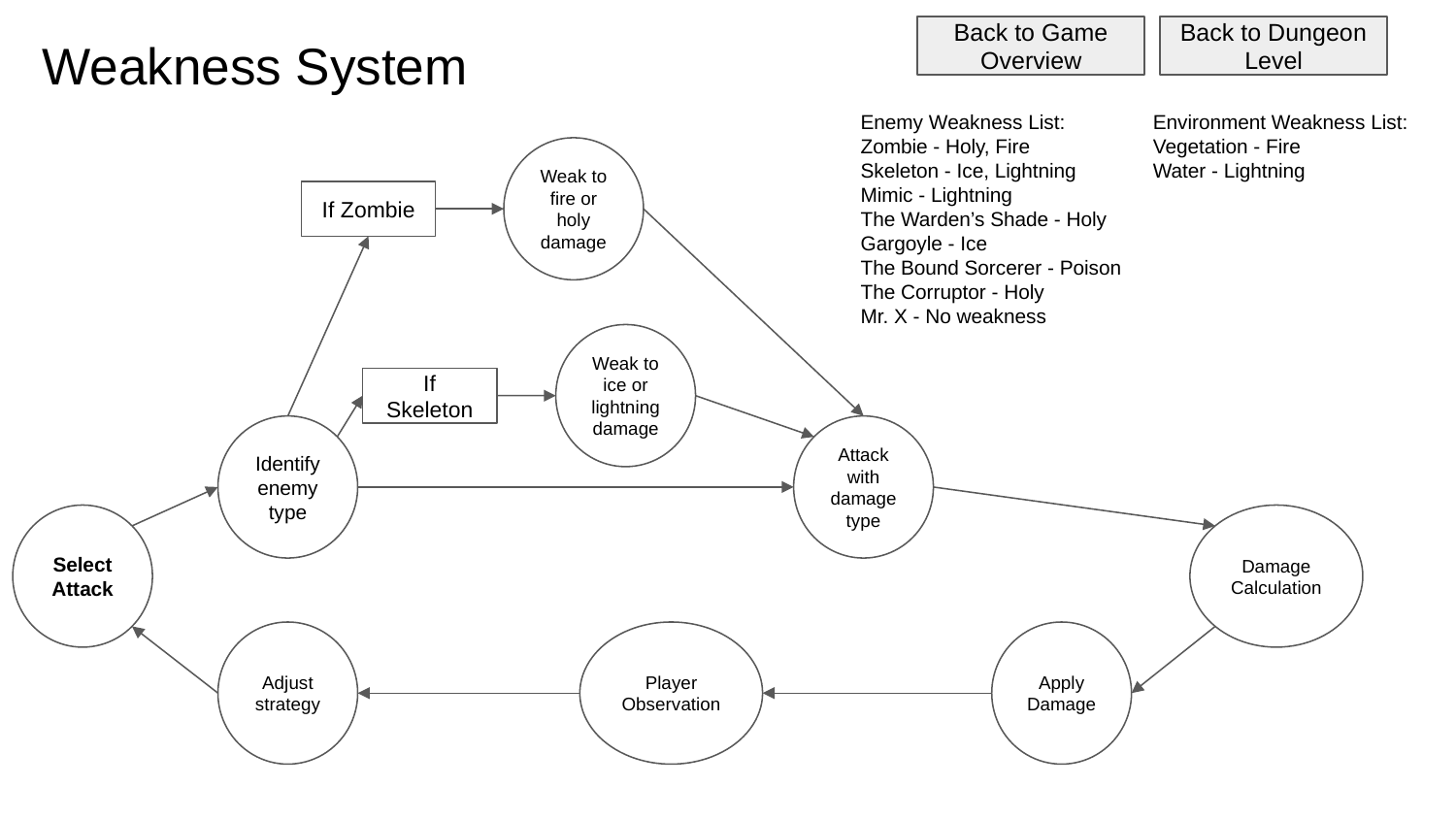

Back to Game Overview
Back to Dungeon Level
# Weakness System
Enemy Weakness List:
Zombie - Holy, Fire
Skeleton - Ice, Lightning
Mimic - Lightning
The Warden’s Shade - Holy
Gargoyle - Ice
The Bound Sorcerer - Poison
The Corruptor - Holy
Mr. X - No weakness
Environment Weakness List:
Vegetation - Fire
Water - Lightning

Weak to fire or holy damage
If Zombie
Weak to ice or lightning damage
If Skeleton
Identify enemy type
Attack with damage type
Select Attack
Damage Calculation
Adjust strategy
Player Observation
Apply Damage